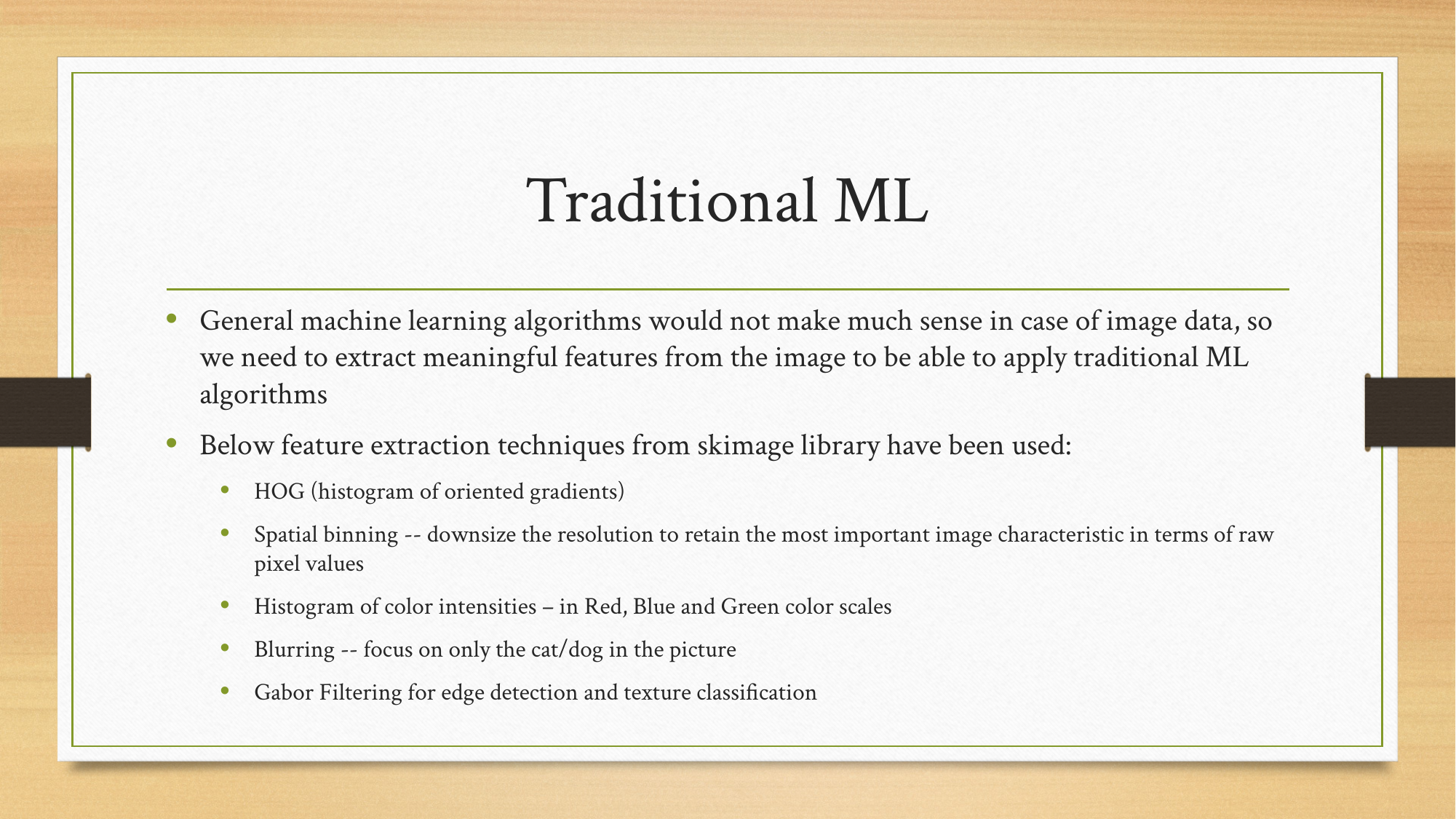

# Traditional ML
General machine learning algorithms would not make much sense in case of image data, so we need to extract meaningful features from the image to be able to apply traditional ML algorithms
Below feature extraction techniques from skimage library have been used:
HOG (histogram of oriented gradients)
Spatial binning -- downsize the resolution to retain the most important image characteristic in terms of raw pixel values
Histogram of color intensities – in Red, Blue and Green color scales
Blurring -- focus on only the cat/dog in the picture
Gabor Filtering for edge detection and texture classification